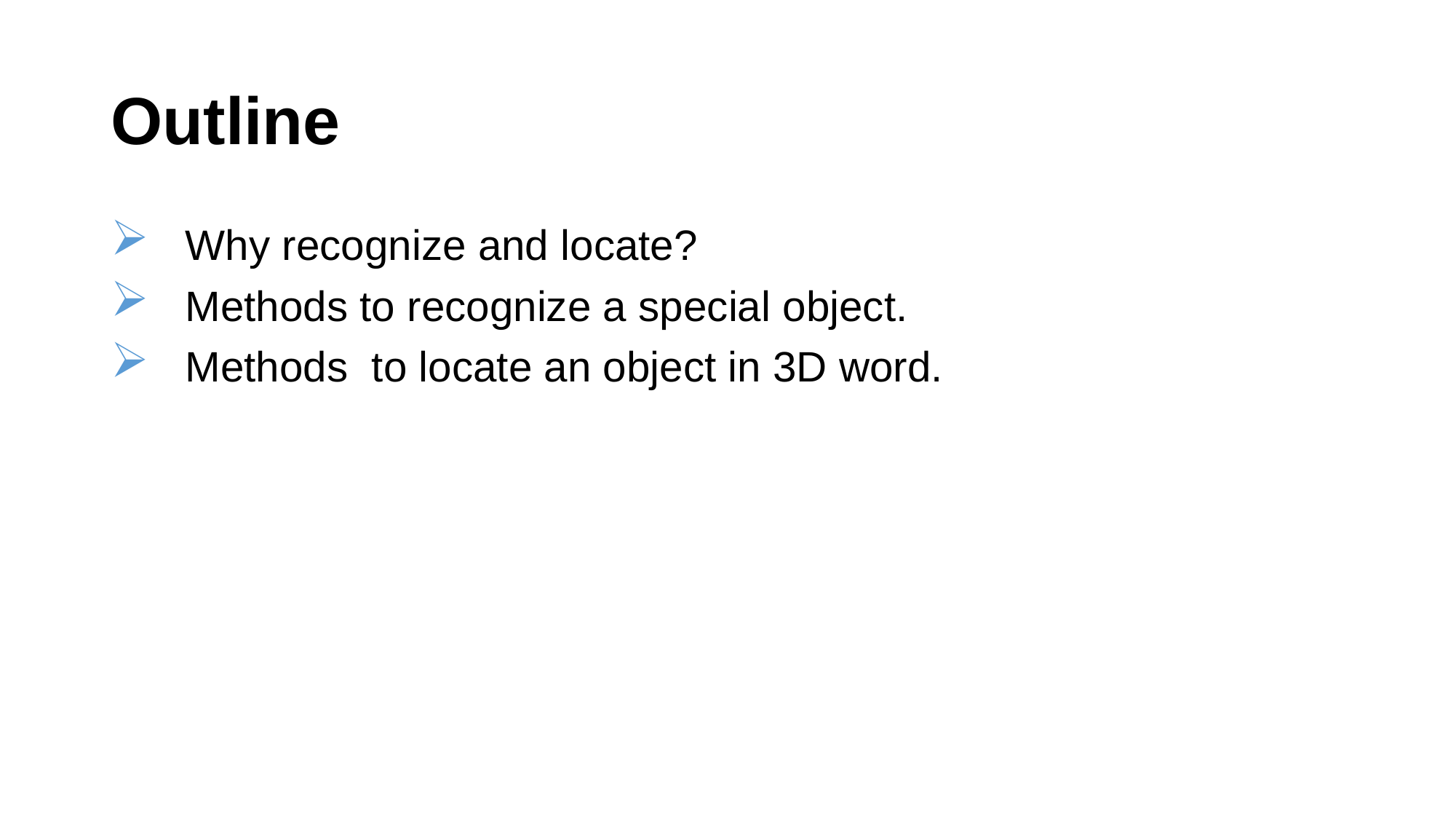

# Outline
   Why recognize and locate?
   Methods to recognize a special object.
   Methods  to locate an object in 3D word.